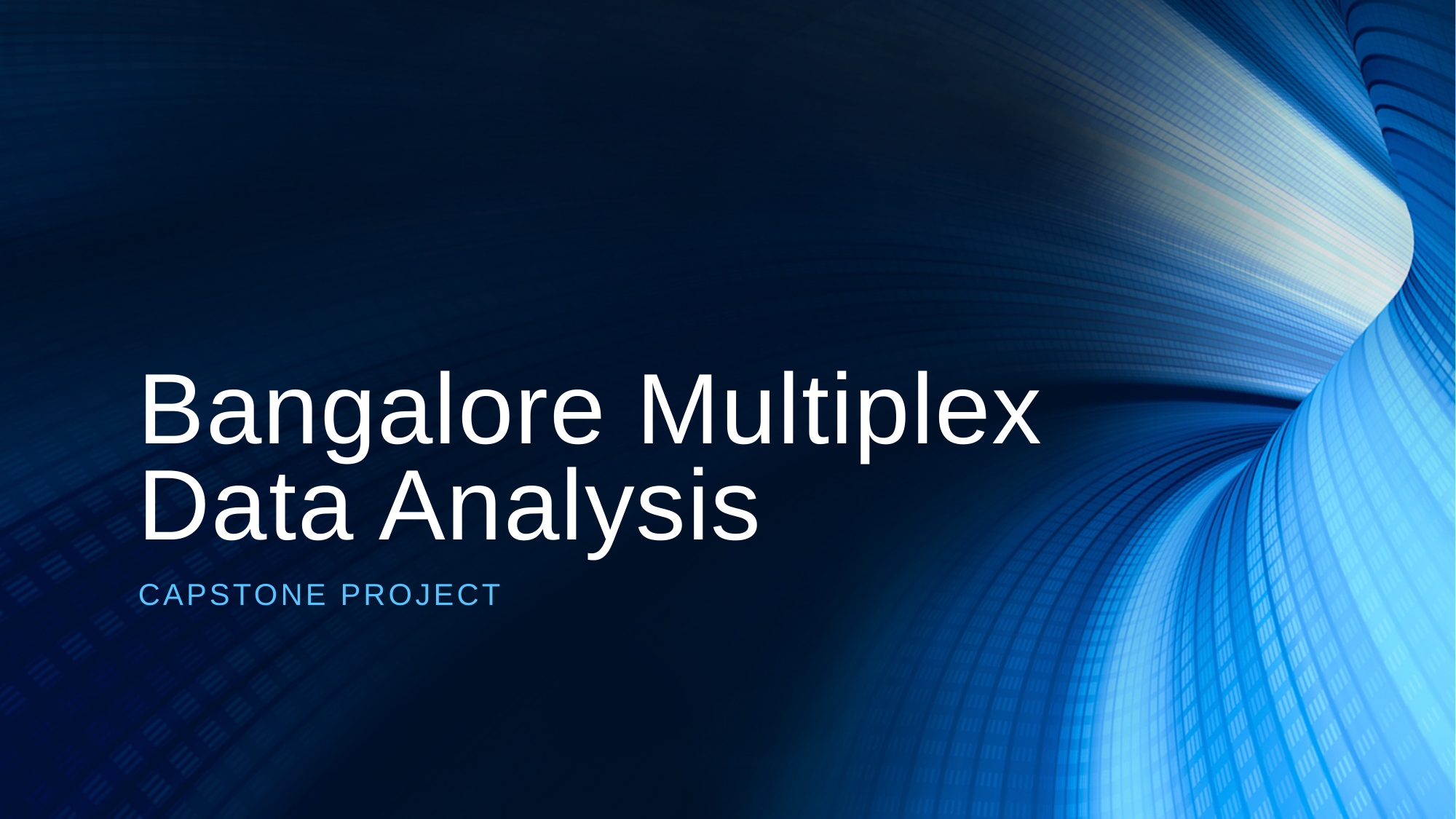

# Bangalore Multiplex Data Analysis
Capstone Project